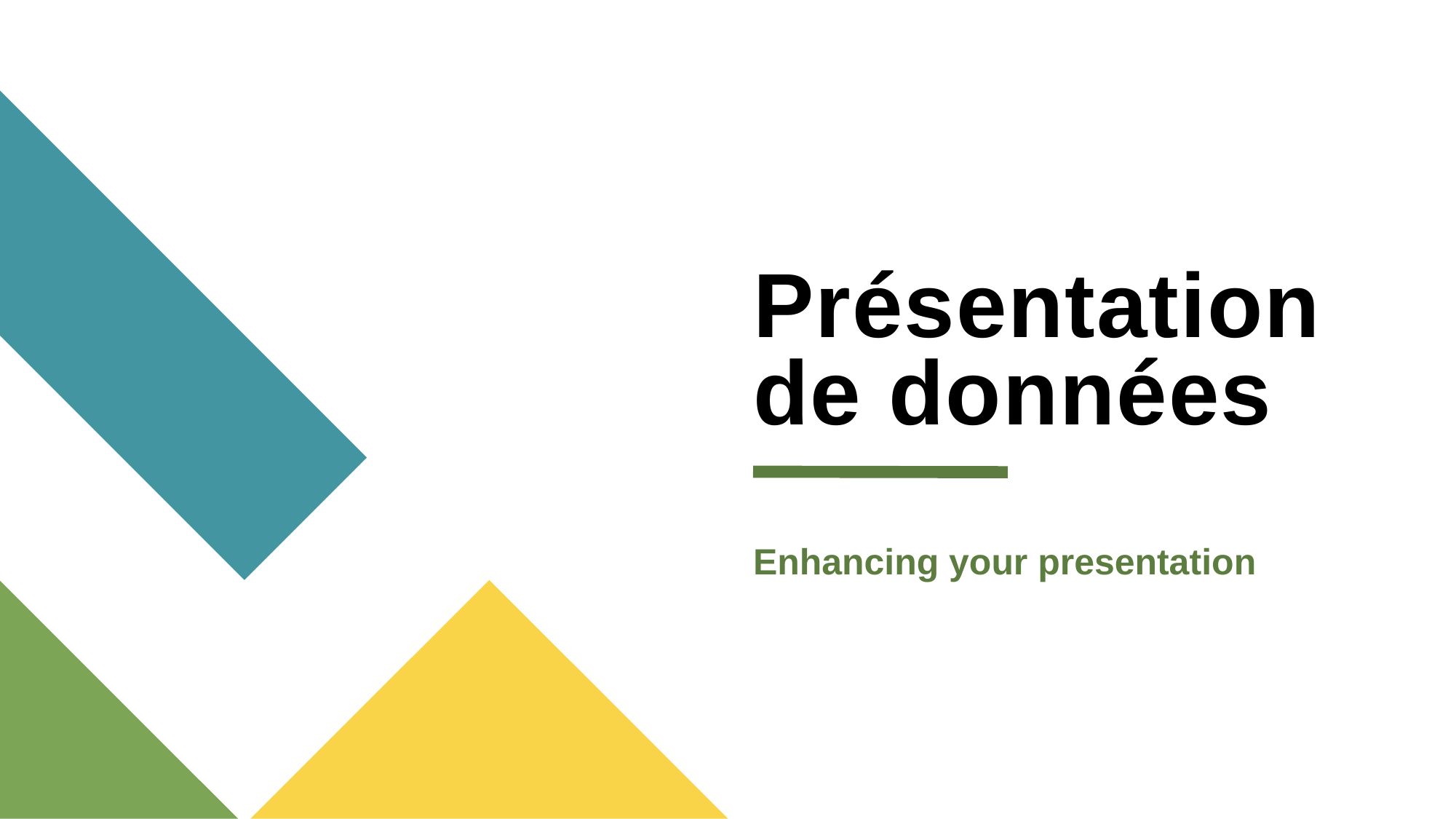

# Présentation de données
Enhancing your presentation